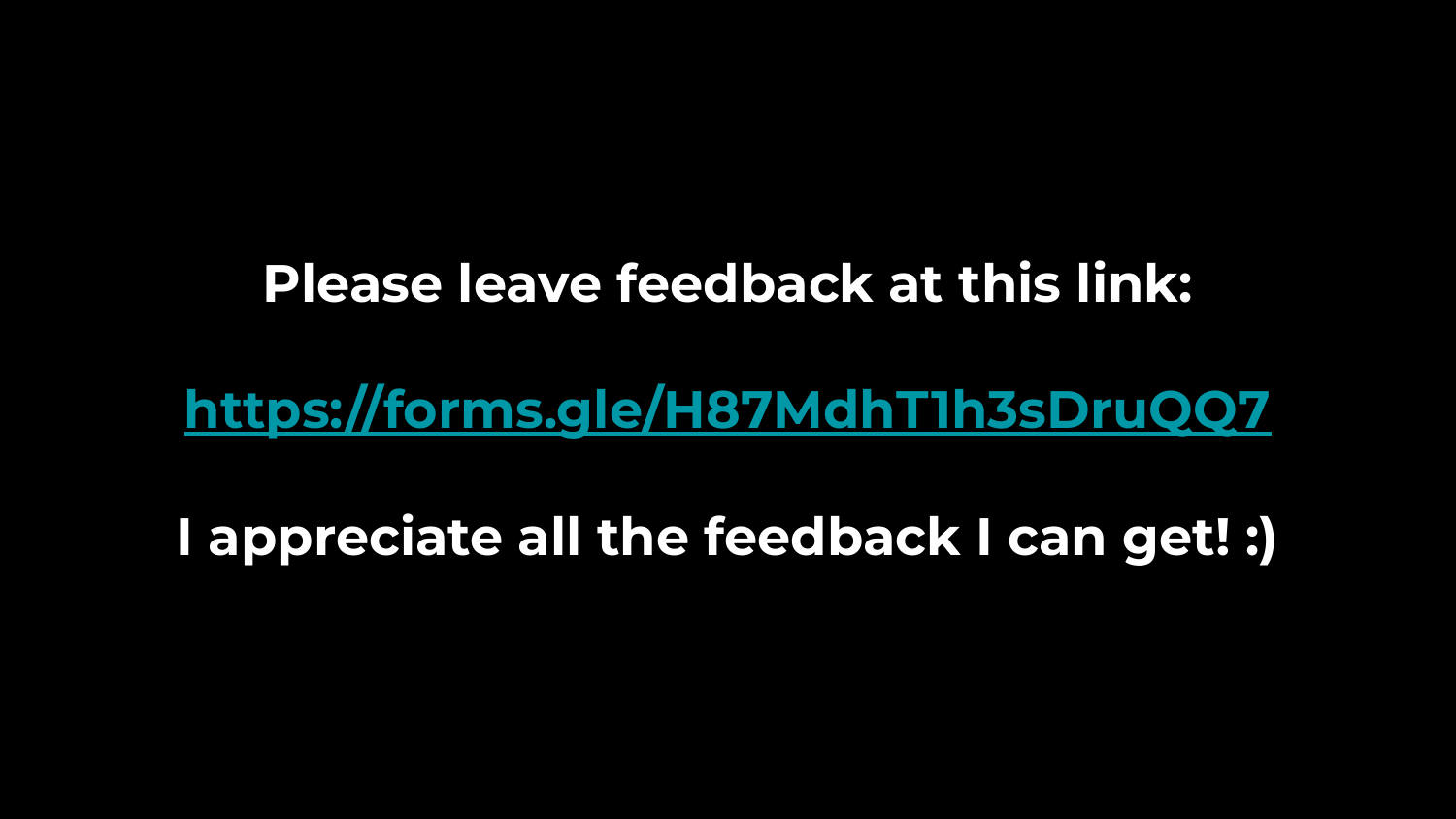

Please leave feedback at this link:

https://forms.gle/H87MdhT1h3sDruQQ7

I appreciate all the feedback I can get! :)